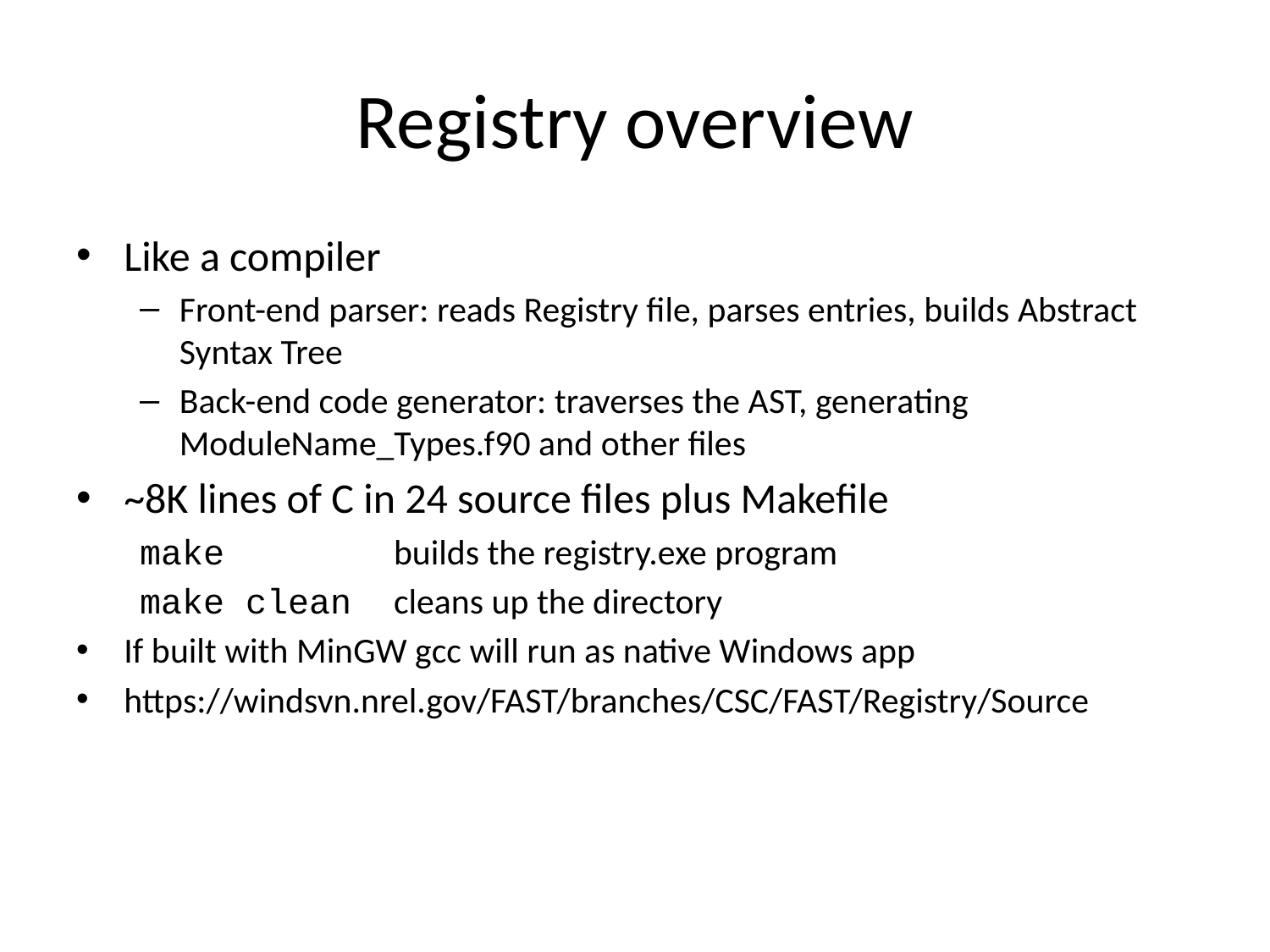

# Registry overview
Like a compiler
Front-end parser: reads Registry file, parses entries, builds Abstract Syntax Tree
Back-end code generator: traverses the AST, generating ModuleName_Types.f90 and other files
~8K lines of C in 24 source files plus Makefile
make		builds the registry.exe program
make clean	cleans up the directory
If built with MinGW gcc will run as native Windows app
https://windsvn.nrel.gov/FAST/branches/CSC/FAST/Registry/Source